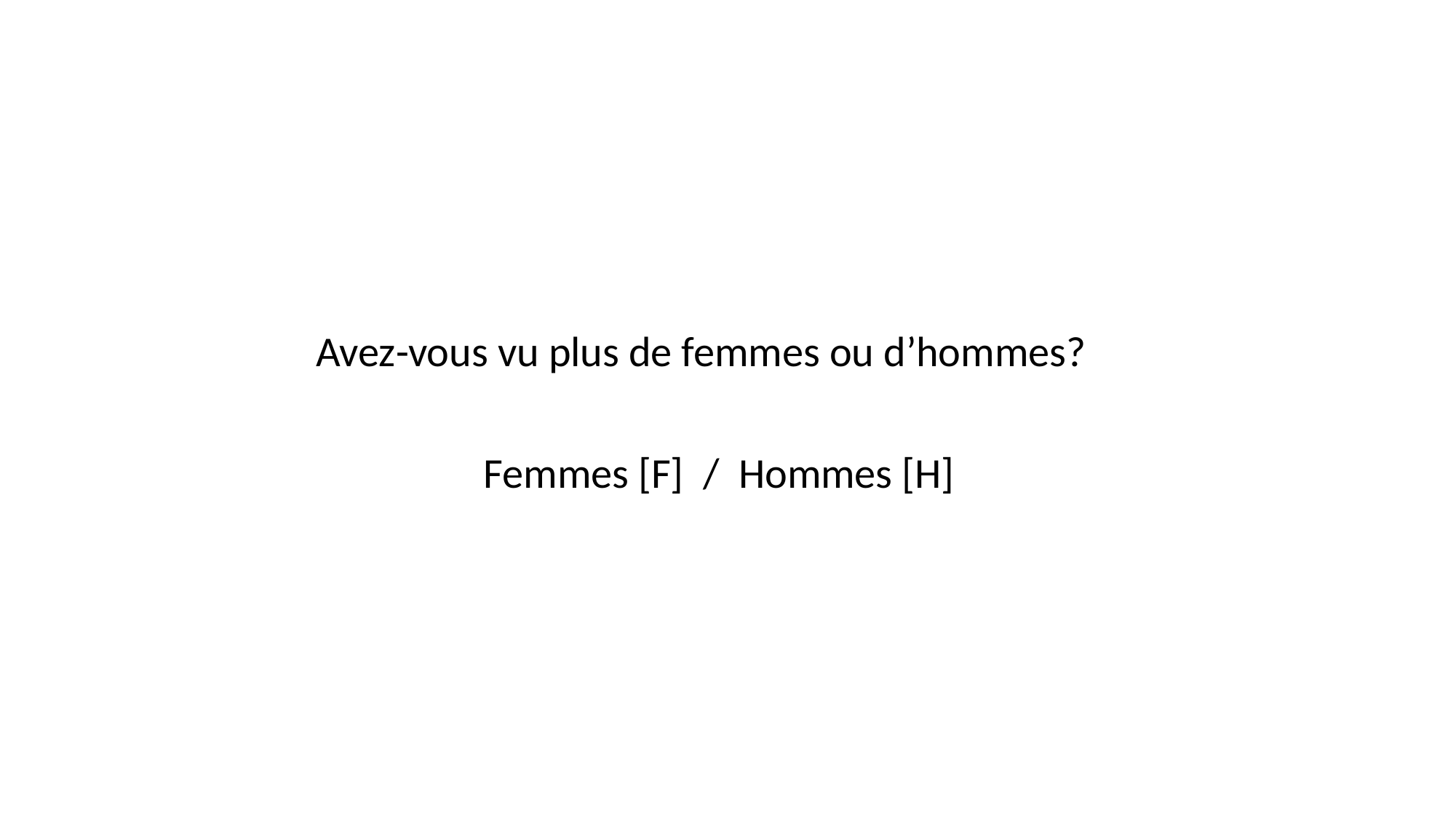

Avez-vous vu plus de femmes ou d’hommes?

Femmes [F]  /  Hommes [H]